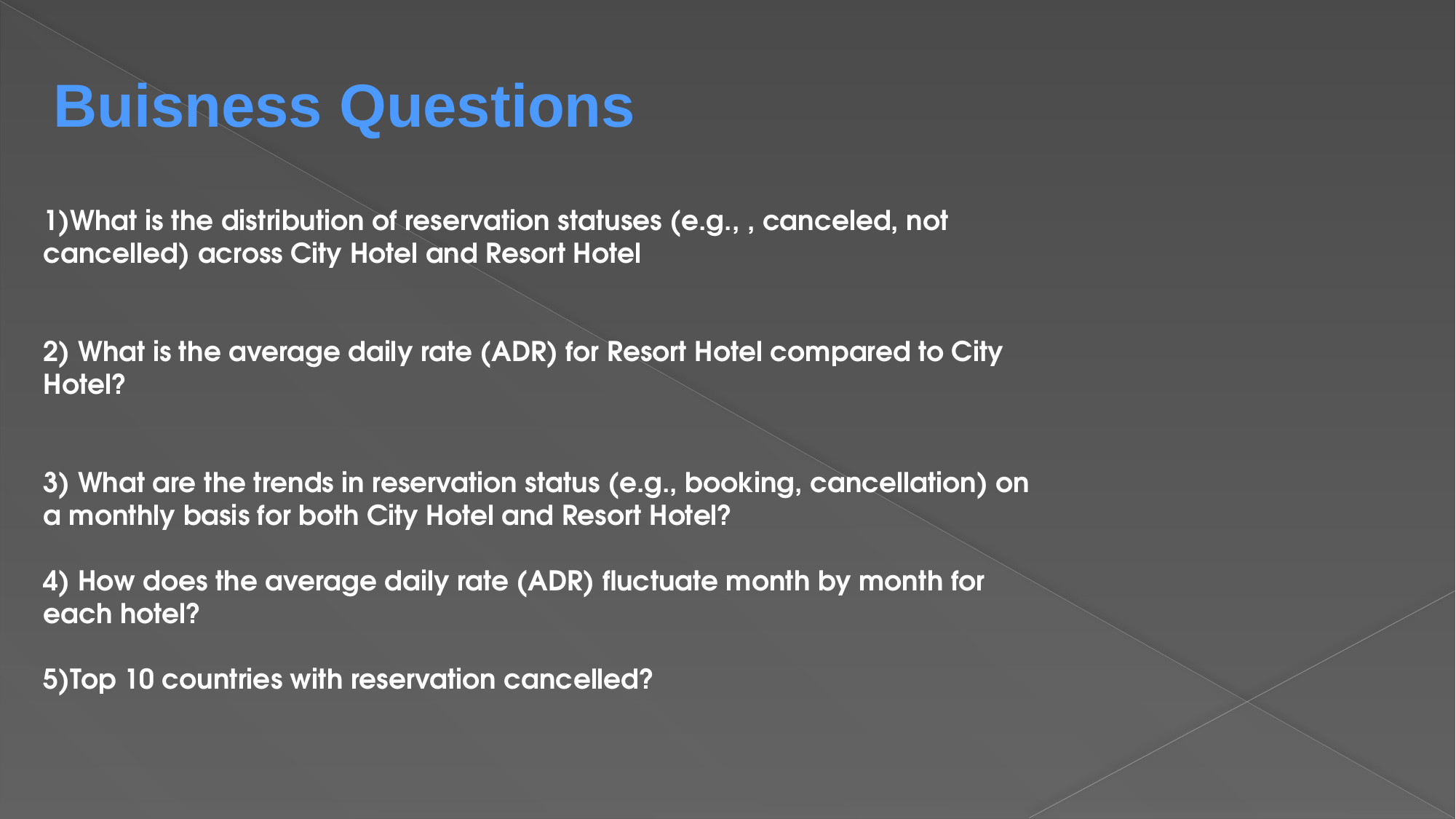

Buisness Questions
1)What is the distribution of reservation statuses (e.g., , canceled, not cancelled) across City Hotel and Resort Hotel

2) What is the average daily rate (ADR) for Resort Hotel compared to City Hotel?

3) What are the trends in reservation status (e.g., booking, cancellation) on a monthly basis for both City Hotel and Resort Hotel?

4) How does the average daily rate (ADR) fluctuate month by month for each hotel?

5)Top 10 countries with reservation cancelled?